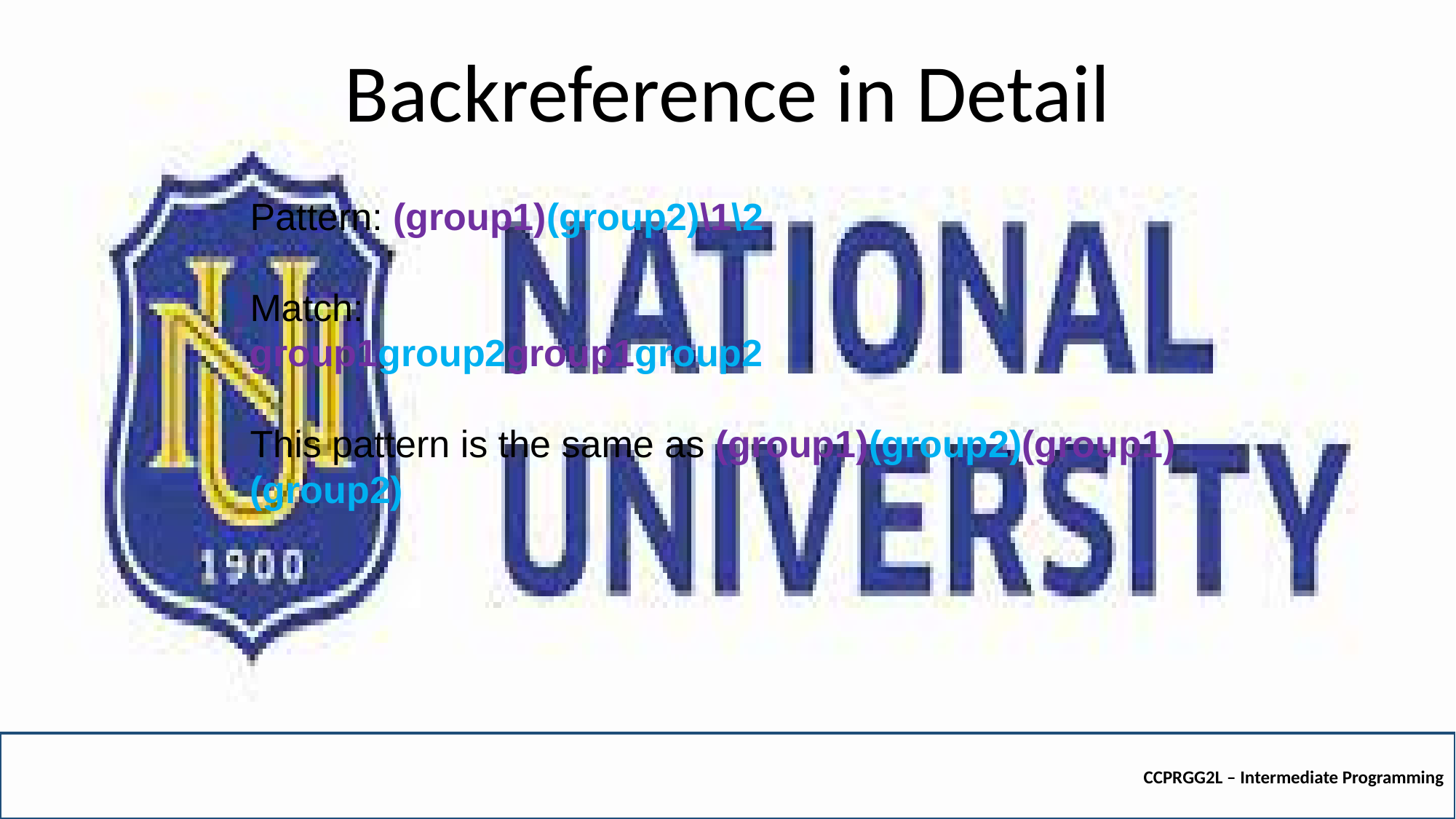

# Backreference in Detail

Pattern: (group1)(group2)\1\2

Match:
group1group2group1group2

This pattern is the same as (group1)(group2)(group1)(group2)

CCPRGG2L – Intermediate Programming